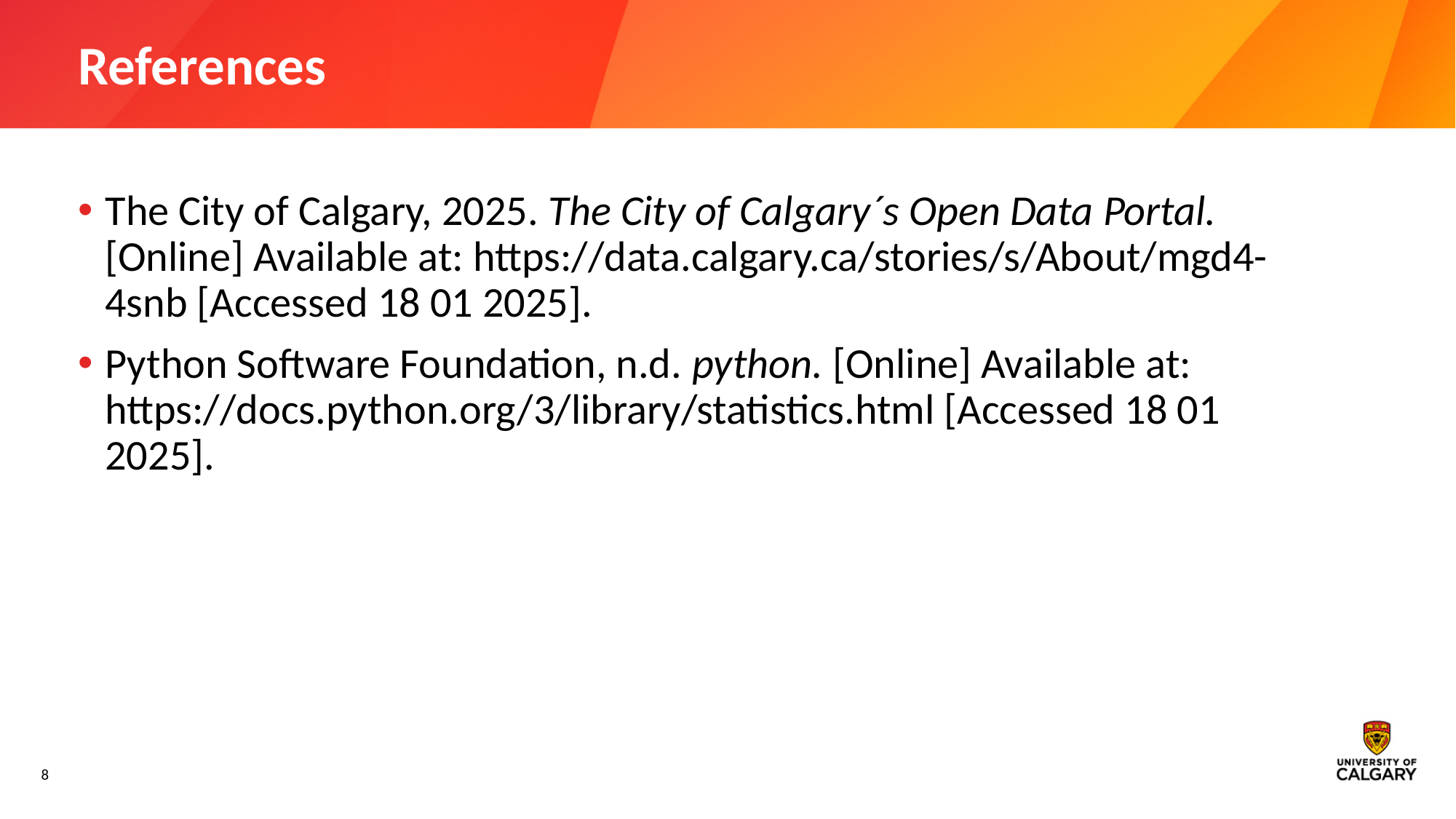

# References
The City of Calgary, 2025. The City of Calgary´s Open Data Portal. [Online] Available at: https://data.calgary.ca/stories/s/About/mgd4-4snb [Accessed 18 01 2025].
Python Software Foundation, n.d. python. [Online] Available at: https://docs.python.org/3/library/statistics.html [Accessed 18 01 2025].
8